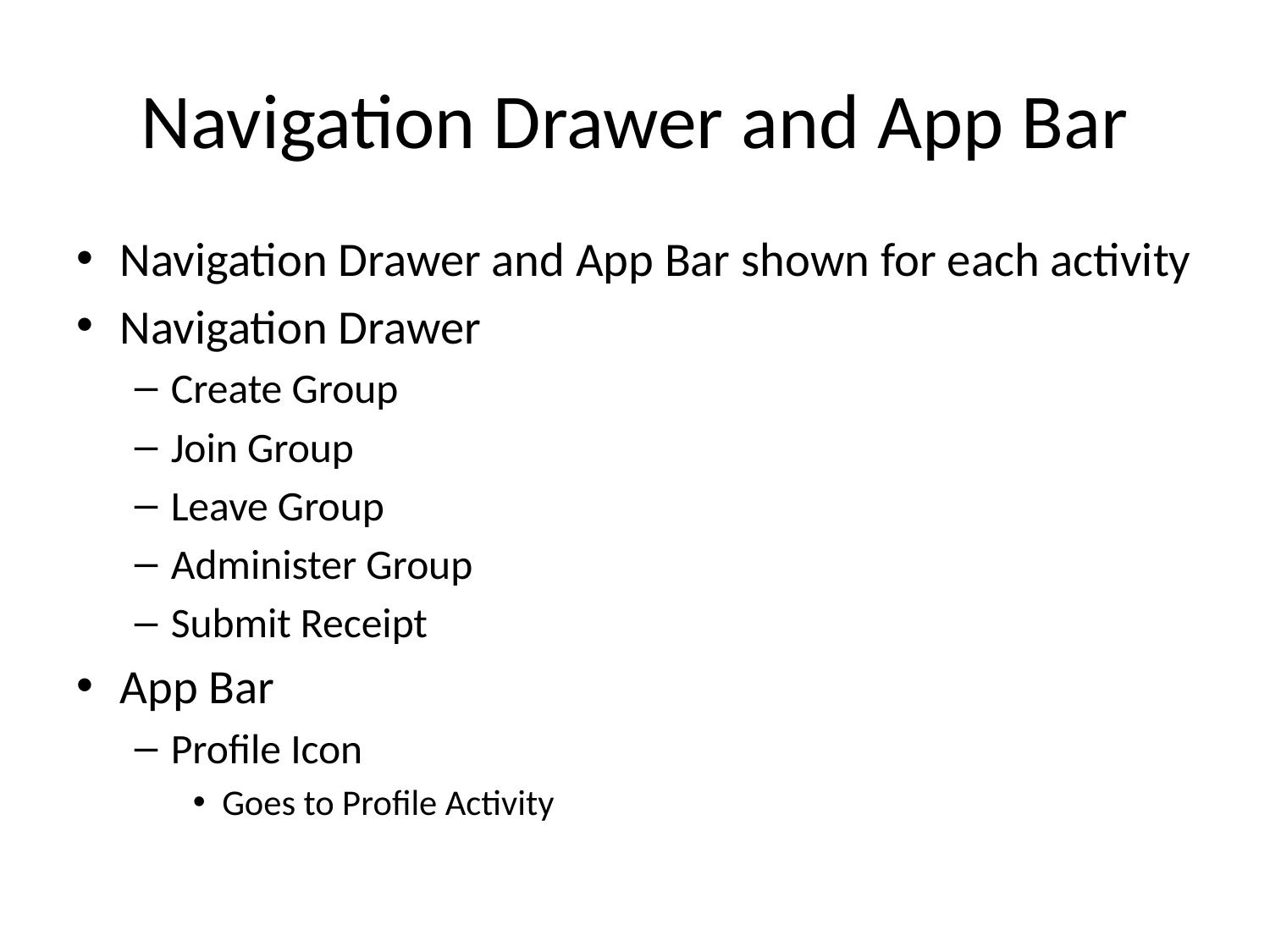

# Navigation Drawer and App Bar
Navigation Drawer and App Bar shown for each activity
Navigation Drawer
Create Group
Join Group
Leave Group
Administer Group
Submit Receipt
App Bar
Profile Icon
Goes to Profile Activity